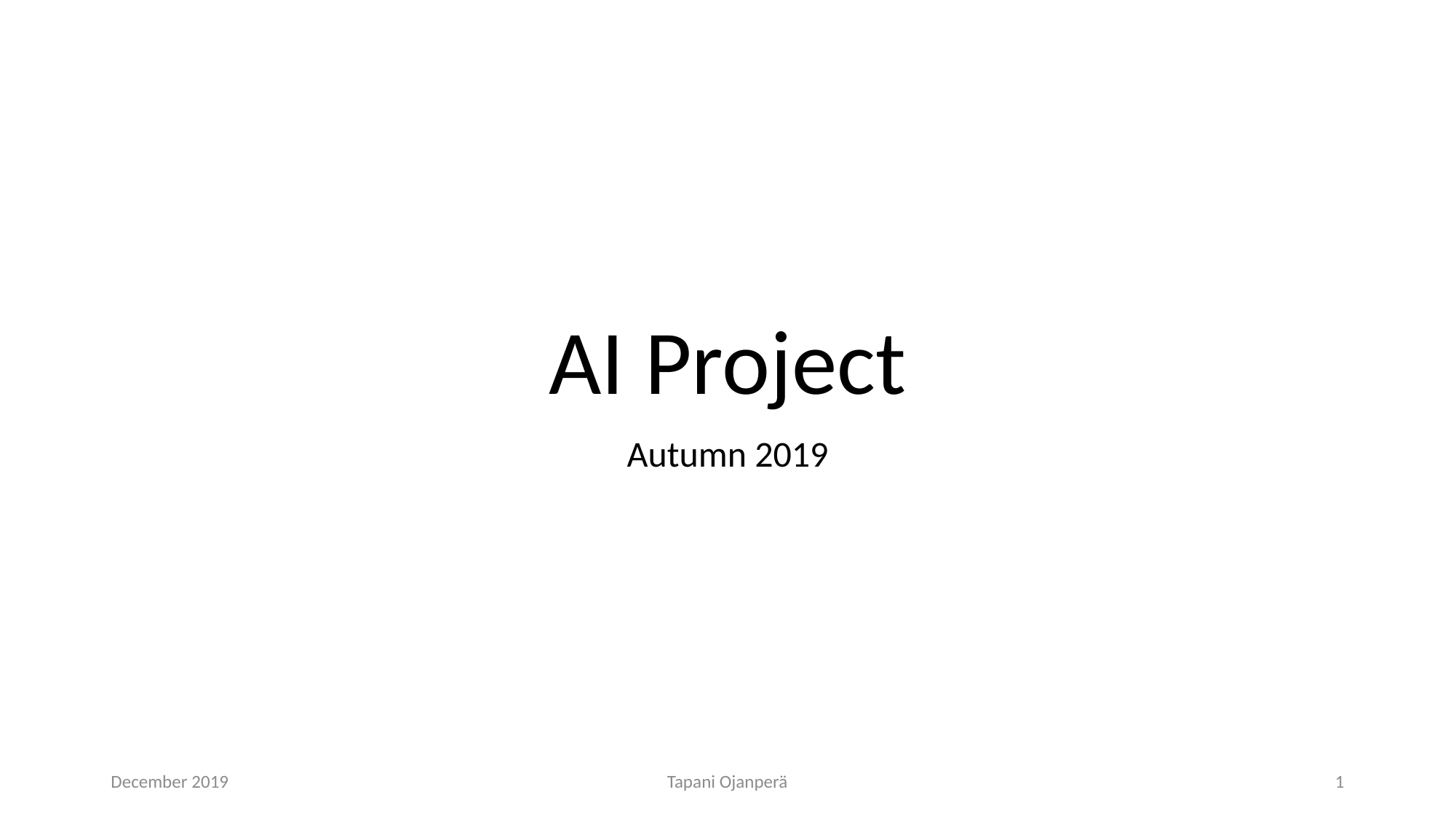

# AI Project
Autumn 2019
December 2019
Tapani Ojanperä
1